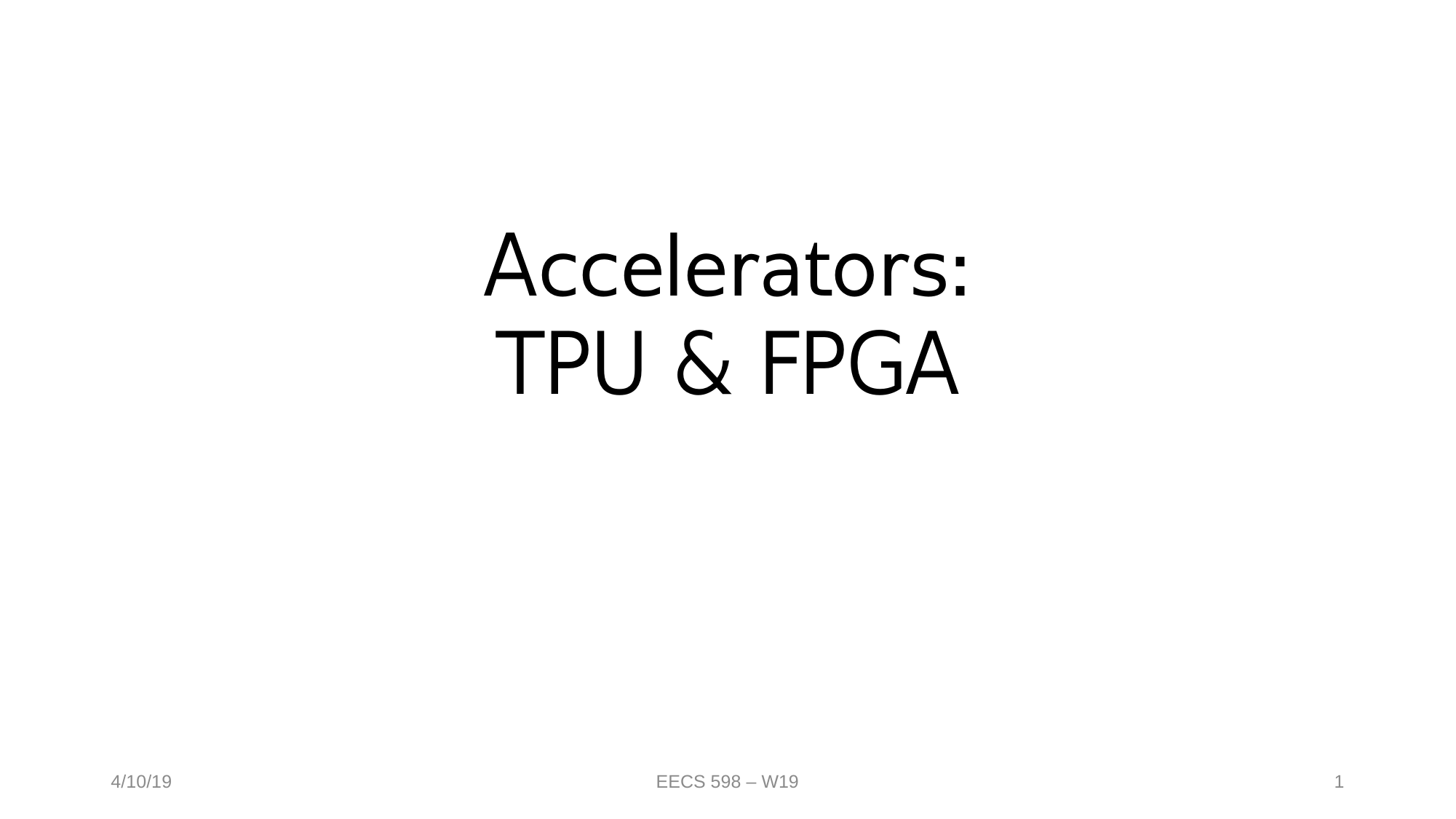

# Accelerators: TPU & FPGA

4/10/19
EECS 598 – W19
1